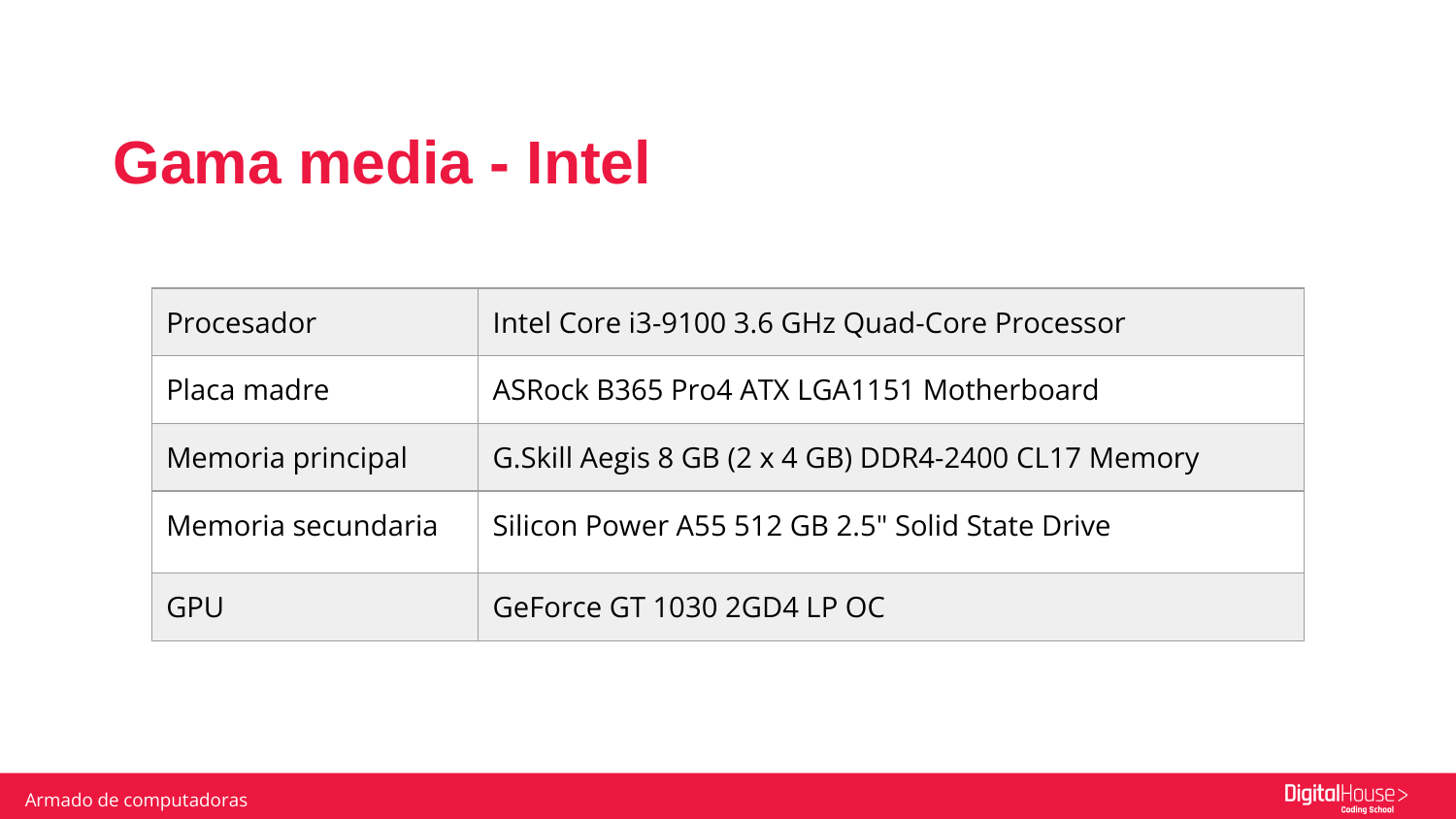

Gama media - Intel

| Procesador | Intel Core i3-9100 3.6 GHz Quad-Core Processor |
| --- | --- |
| Placa madre | ASRock B365 Pro4 ATX LGA1151 Motherboard |
| Memoria principal | G.Skill Aegis 8 GB (2 x 4 GB) DDR4-2400 CL17 Memory |
| Memoria secundaria | Silicon Power A55 512 GB 2.5" Solid State Drive |
| GPU | GeForce GT 1030 2GD4 LP OC |